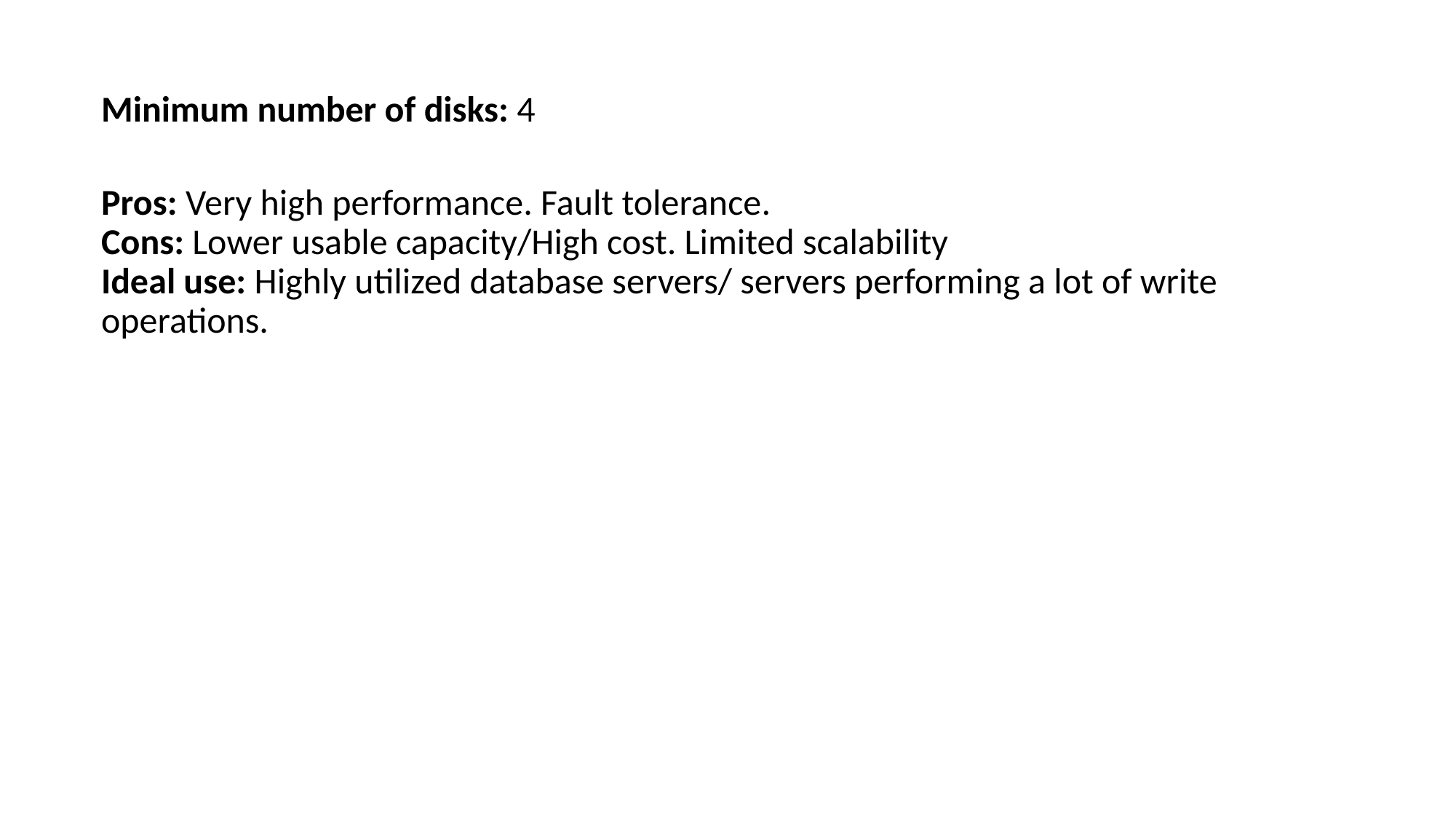

Minimum number of disks: 4
Pros: Very high performance. Fault tolerance.
Cons: Lower usable capacity/High cost. Limited scalability
Ideal use: Highly utilized database servers/ servers performing a lot of write operations.